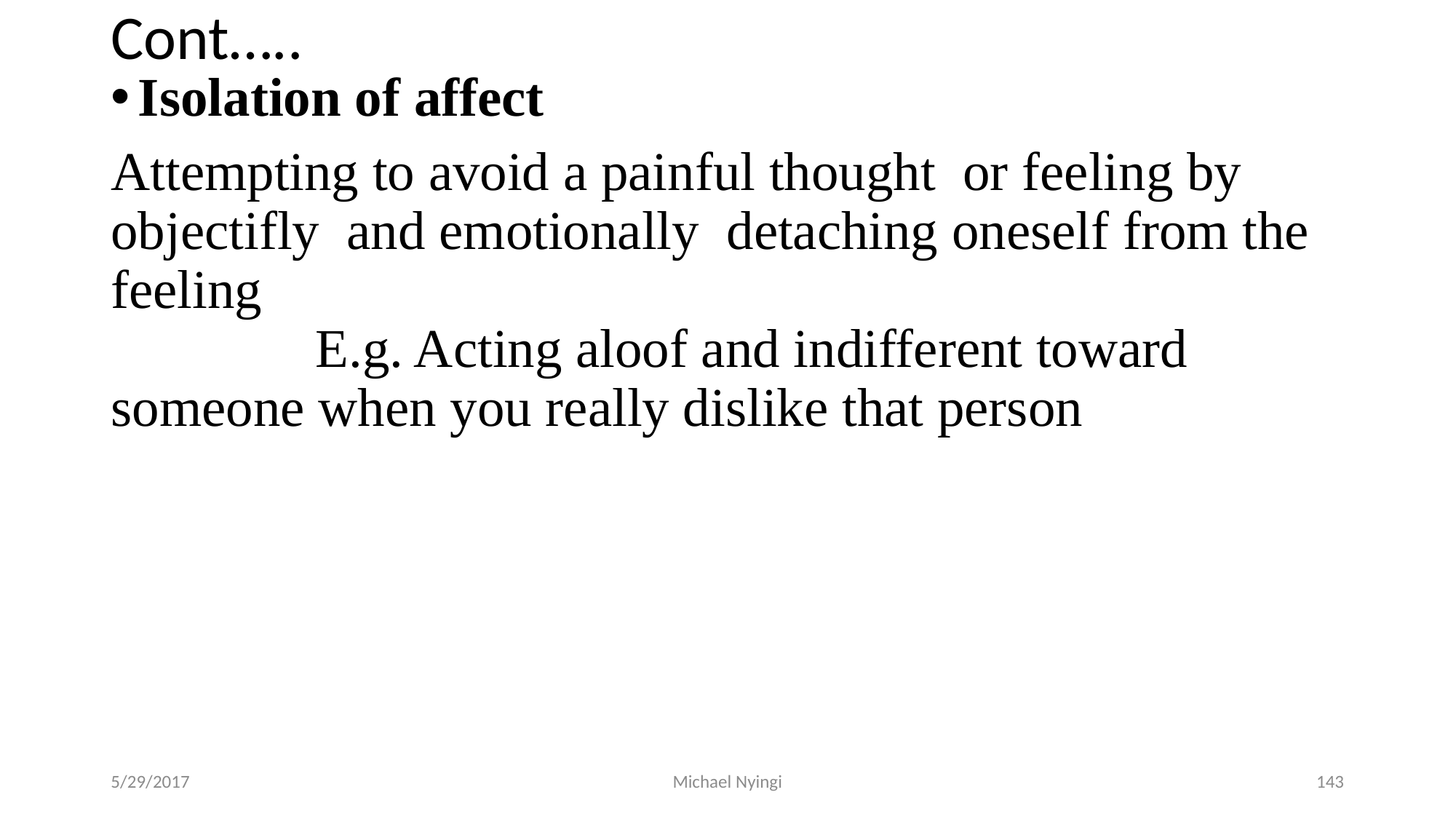

# Cont…..
Isolation of affect
Attempting to avoid a painful thought  or feeling by objectifly  and emotionally  detaching oneself from the feeling                                                                                               E.g. Acting aloof and indifferent toward someone when you really dislike that person

5/29/2017
Michael Nyingi
143